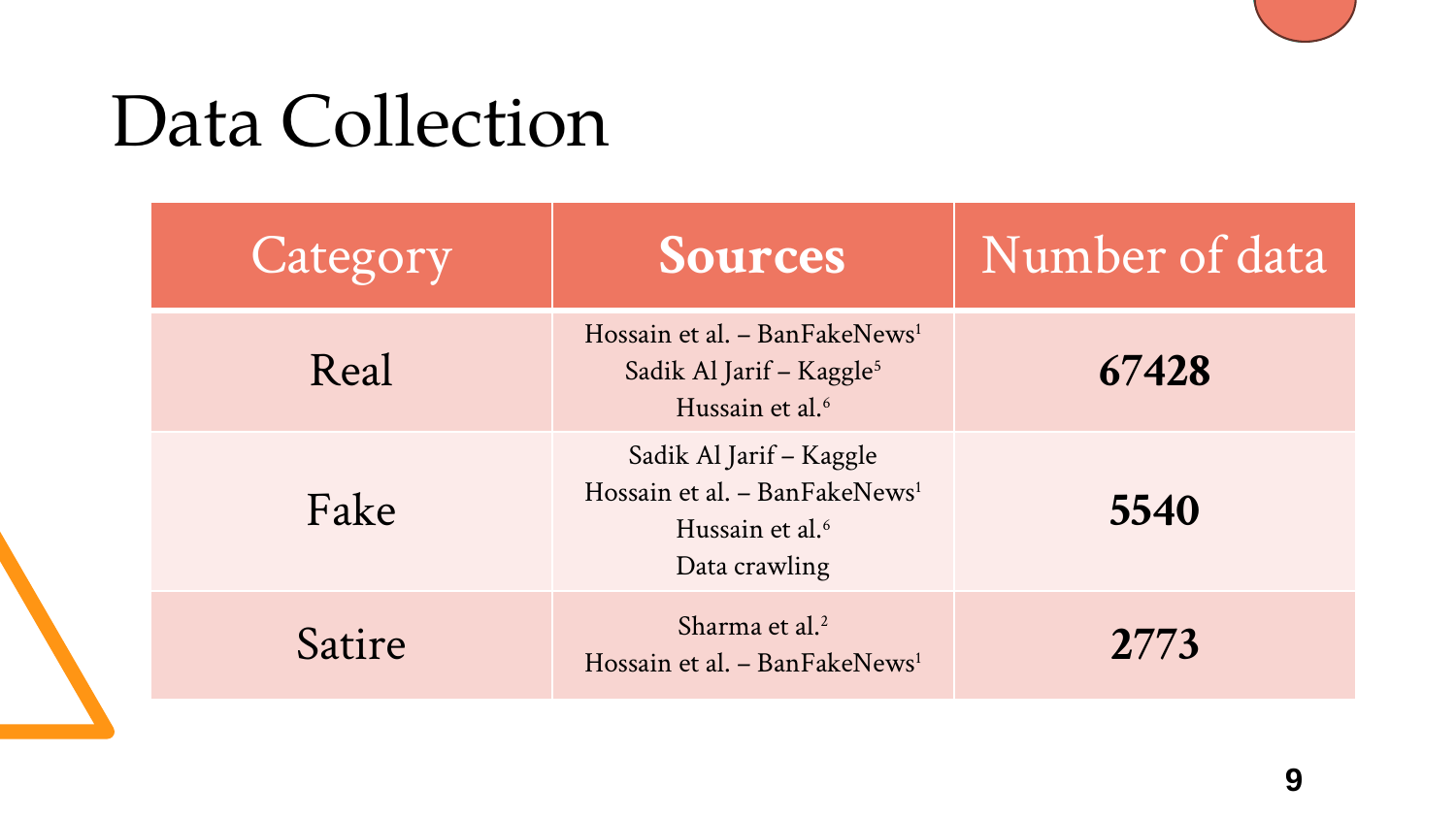

# Data Collection
| Category | Sources | Number of data |
| --- | --- | --- |
| Real | Hossain et al. – BanFakeNews1 Sadik Al Jarif – Kaggle5 Hussain et al.6 | 67428 |
| Fake | Sadik Al Jarif – Kaggle Hossain et al. – BanFakeNews1 Hussain et al.6 Data crawling | 5540 |
| Satire | Sharma et al.2 Hossain et al. – BanFakeNews1 | 2773 |
9